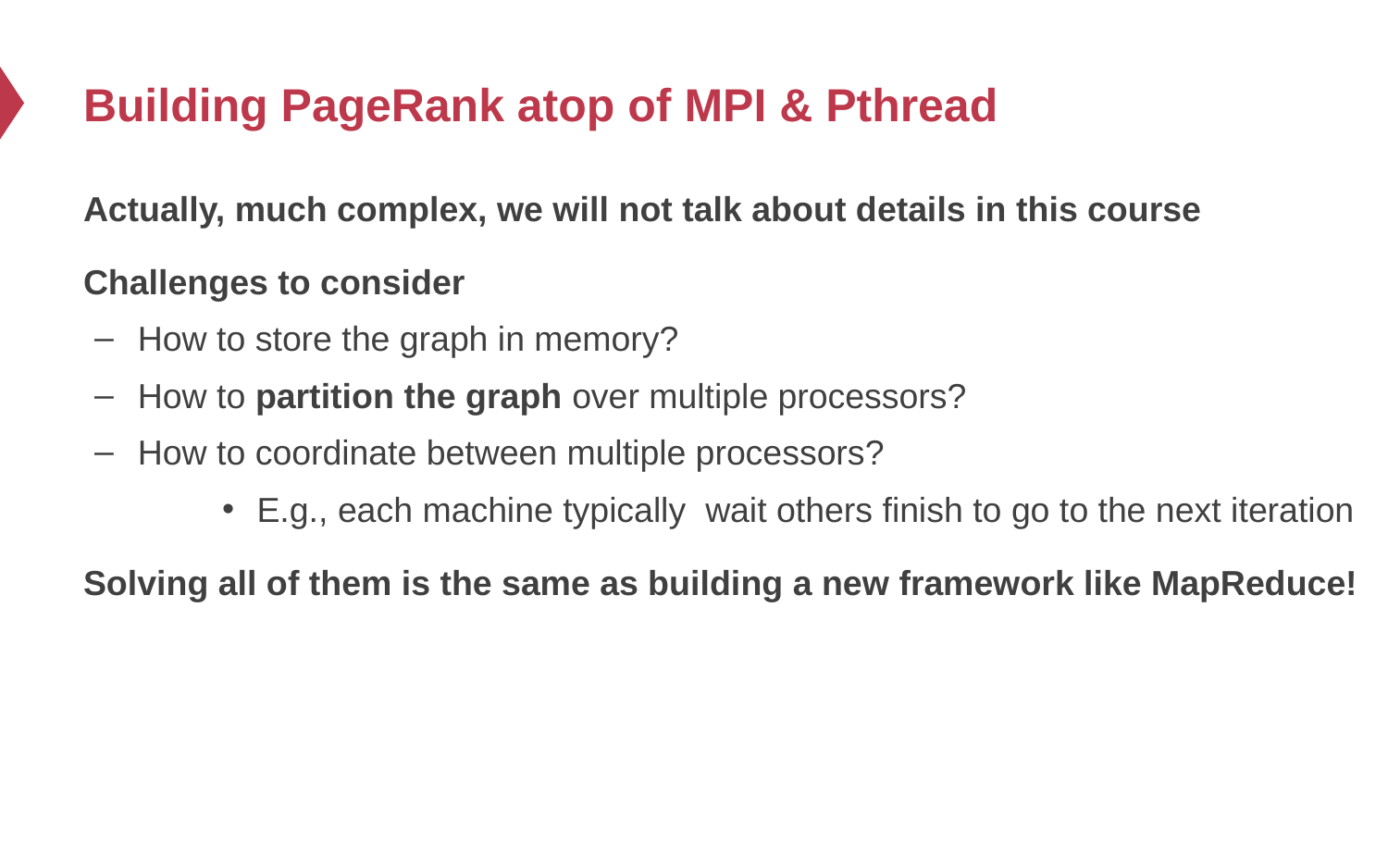

# Building PageRank atop of MPI & Pthread
Actually, much complex, we will not talk about details in this course
Challenges to consider
How to store the graph in memory?
How to partition the graph over multiple processors?
How to coordinate between multiple processors?
E.g., each machine typically  wait others finish to go to the next iteration
Solving all of them is the same as building a new framework like MapReduce!
46